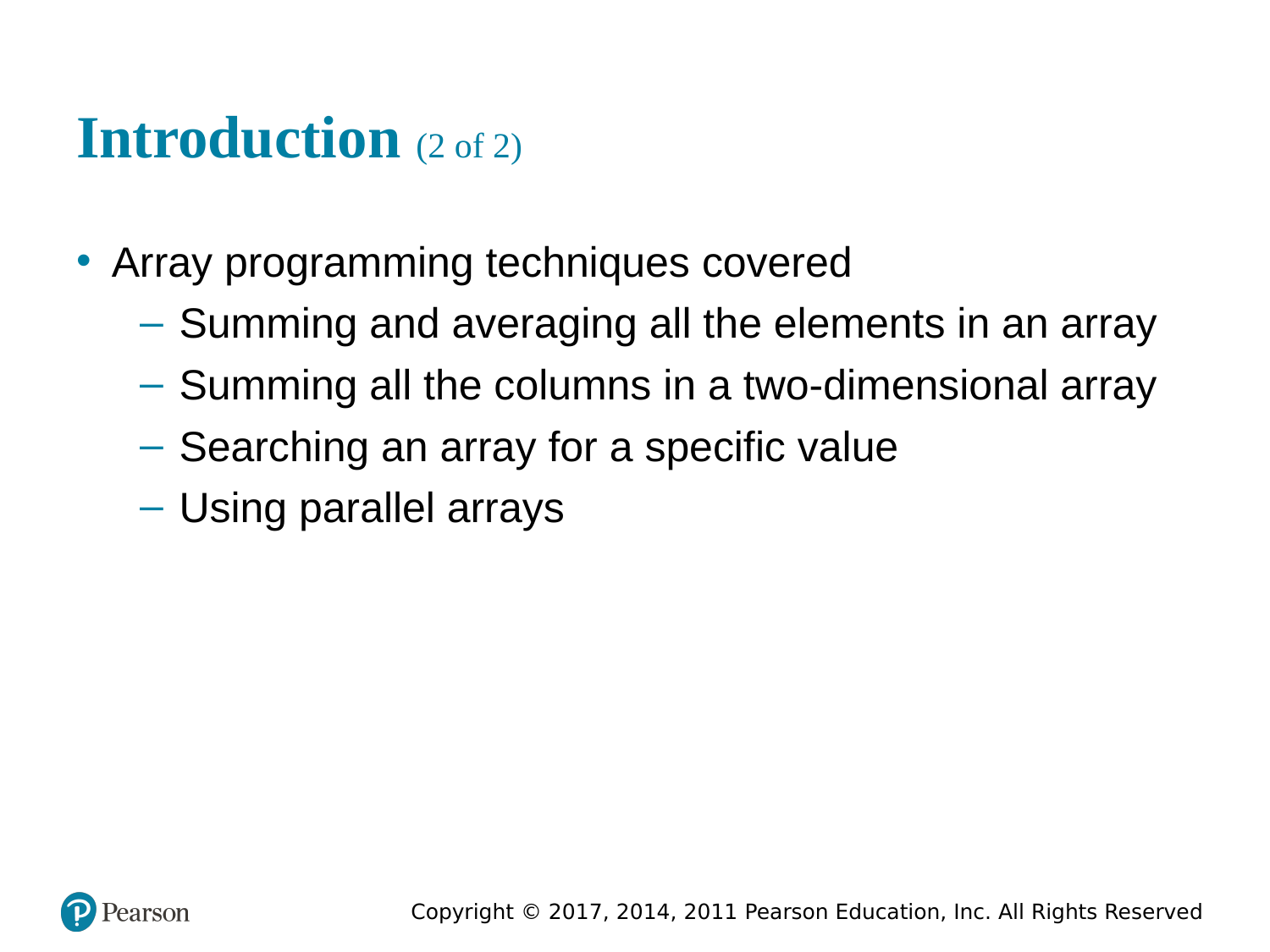

# Introduction (2 of 2)
Array programming techniques covered
Summing and averaging all the elements in an array
Summing all the columns in a two-dimensional array
Searching an array for a specific value
Using parallel arrays